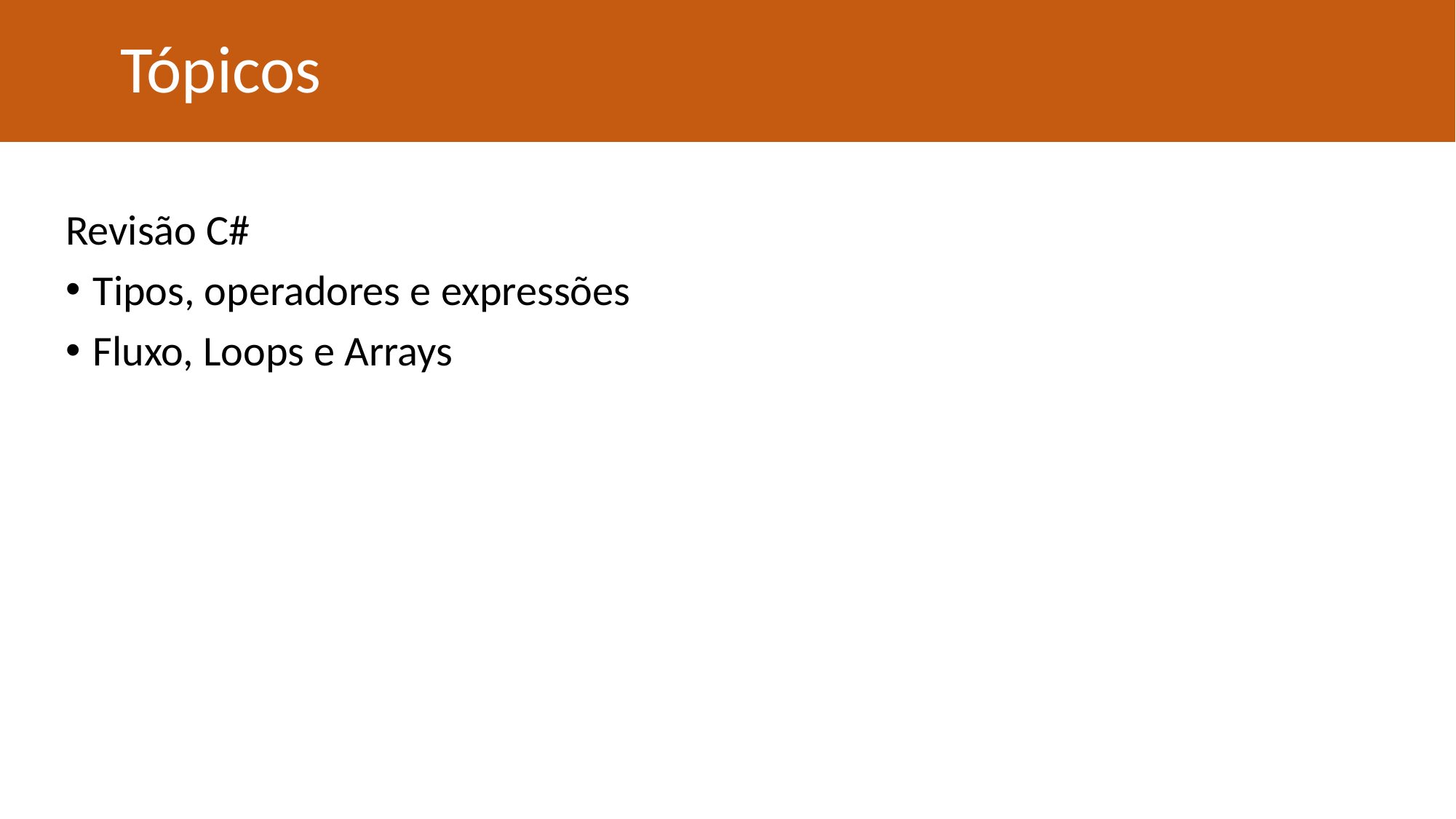

# Tópicos
Revisão C#
Tipos, operadores e expressões
Fluxo, Loops e Arrays